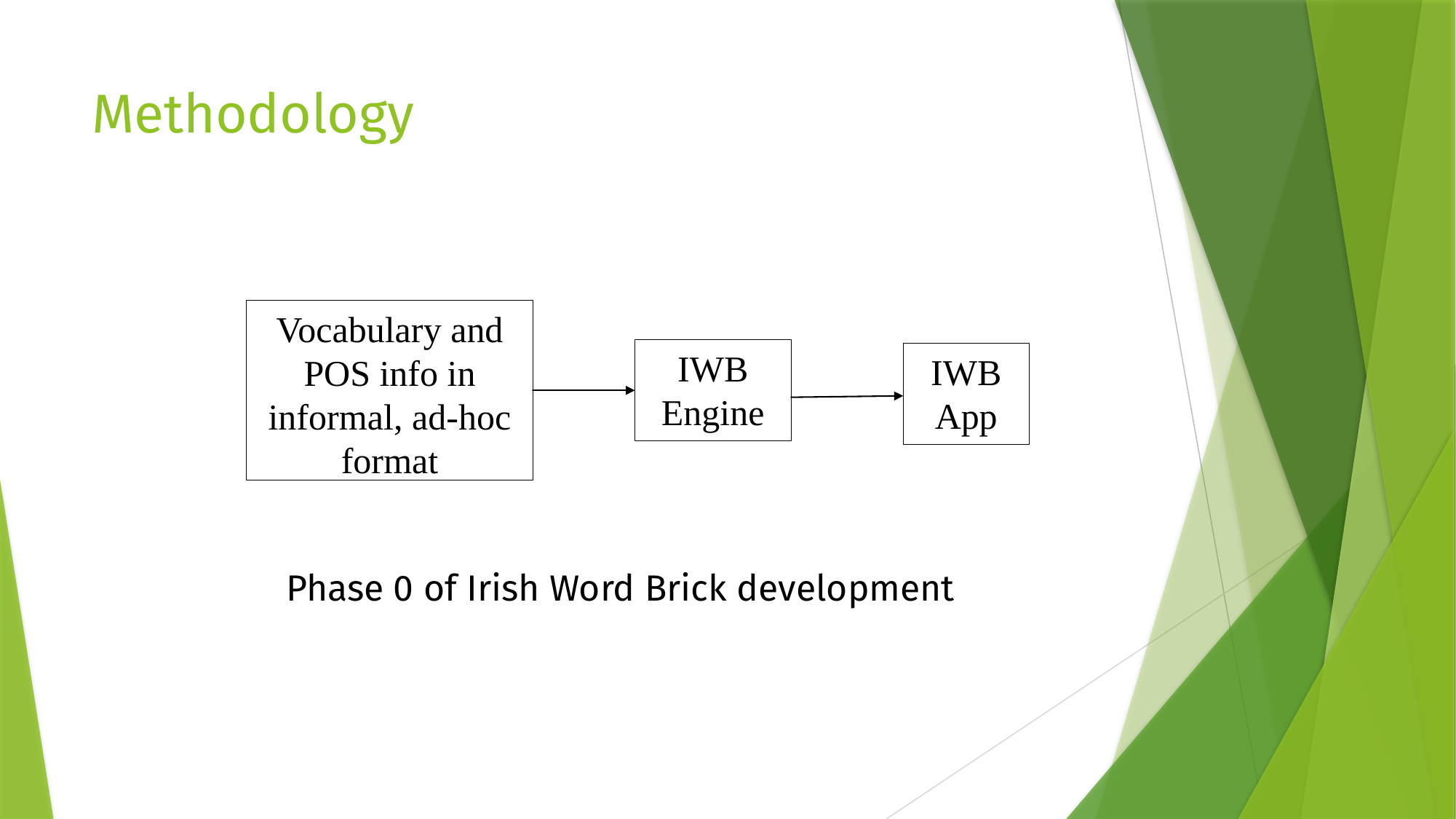

# Methodology
Vocabulary and POS info in informal, ad-hoc format
IWB Engine
IWB App
Phase 0 of Irish Word Brick development